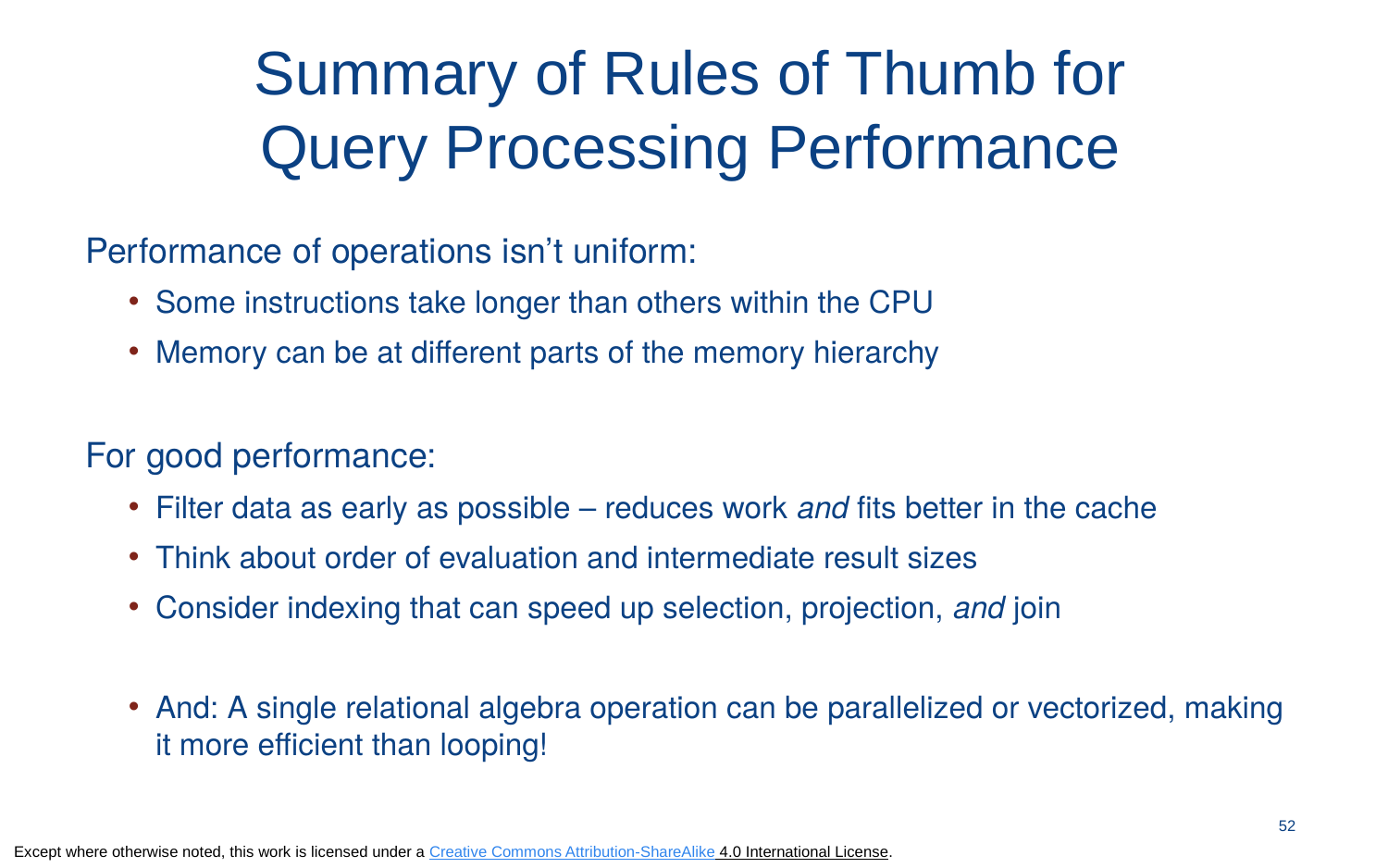

# Summary of Rules of Thumb for Query Processing Performance
Performance of operations isn’t uniform:
Some instructions take longer than others within the CPU
Memory can be at different parts of the memory hierarchy

For good performance:
Filter data as early as possible – reduces work and fits better in the cache
Think about order of evaluation and intermediate result sizes
Consider indexing that can speed up selection, projection, and join

And: A single relational algebra operation can be parallelized or vectorized, making it more efficient than looping!

52